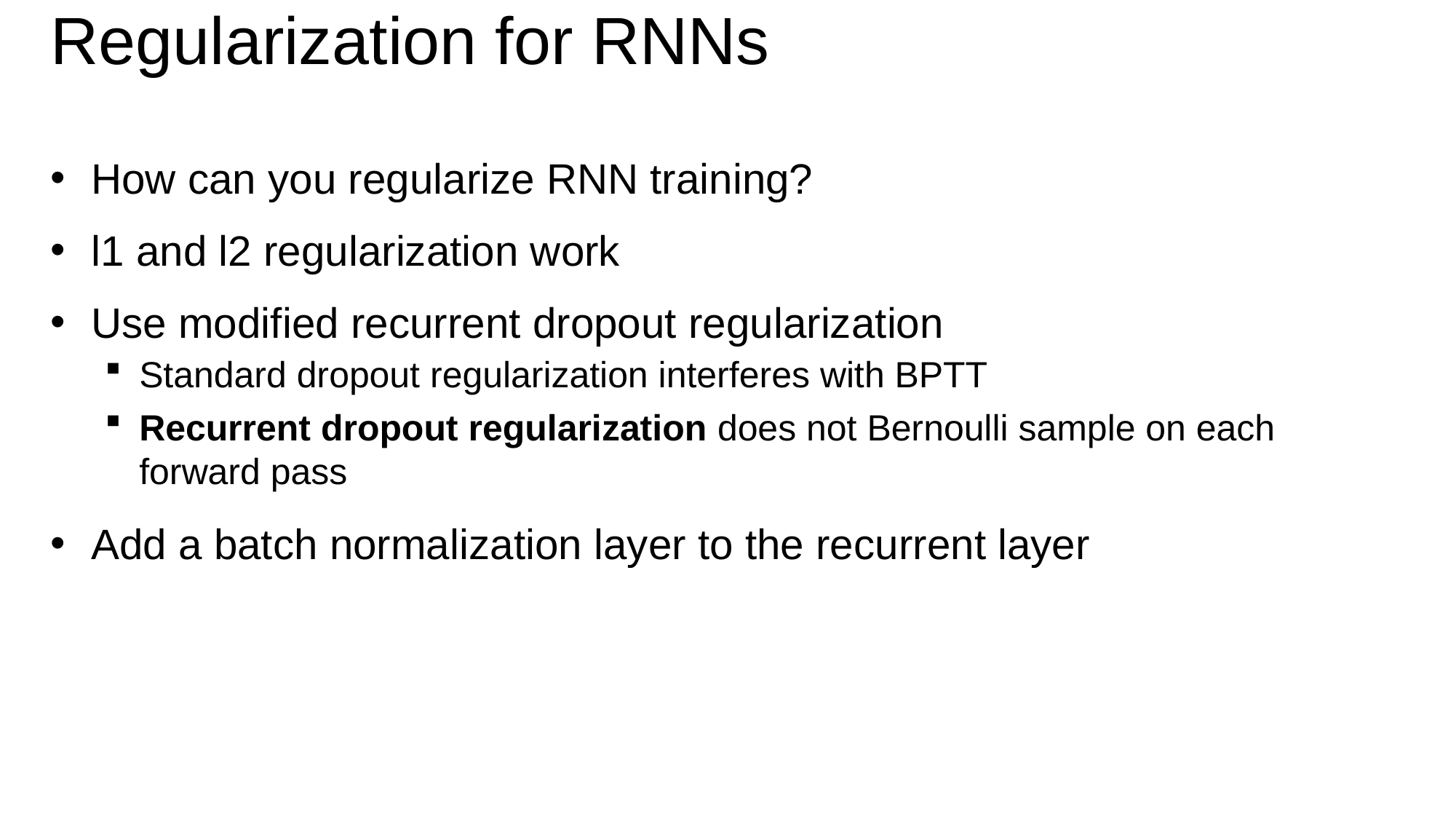

# Regularization for RNNs
How can you regularize RNN training?
l1 and l2 regularization work
Use modified recurrent dropout regularization
Standard dropout regularization interferes with BPTT
Recurrent dropout regularization does not Bernoulli sample on each forward pass
Add a batch normalization layer to the recurrent layer